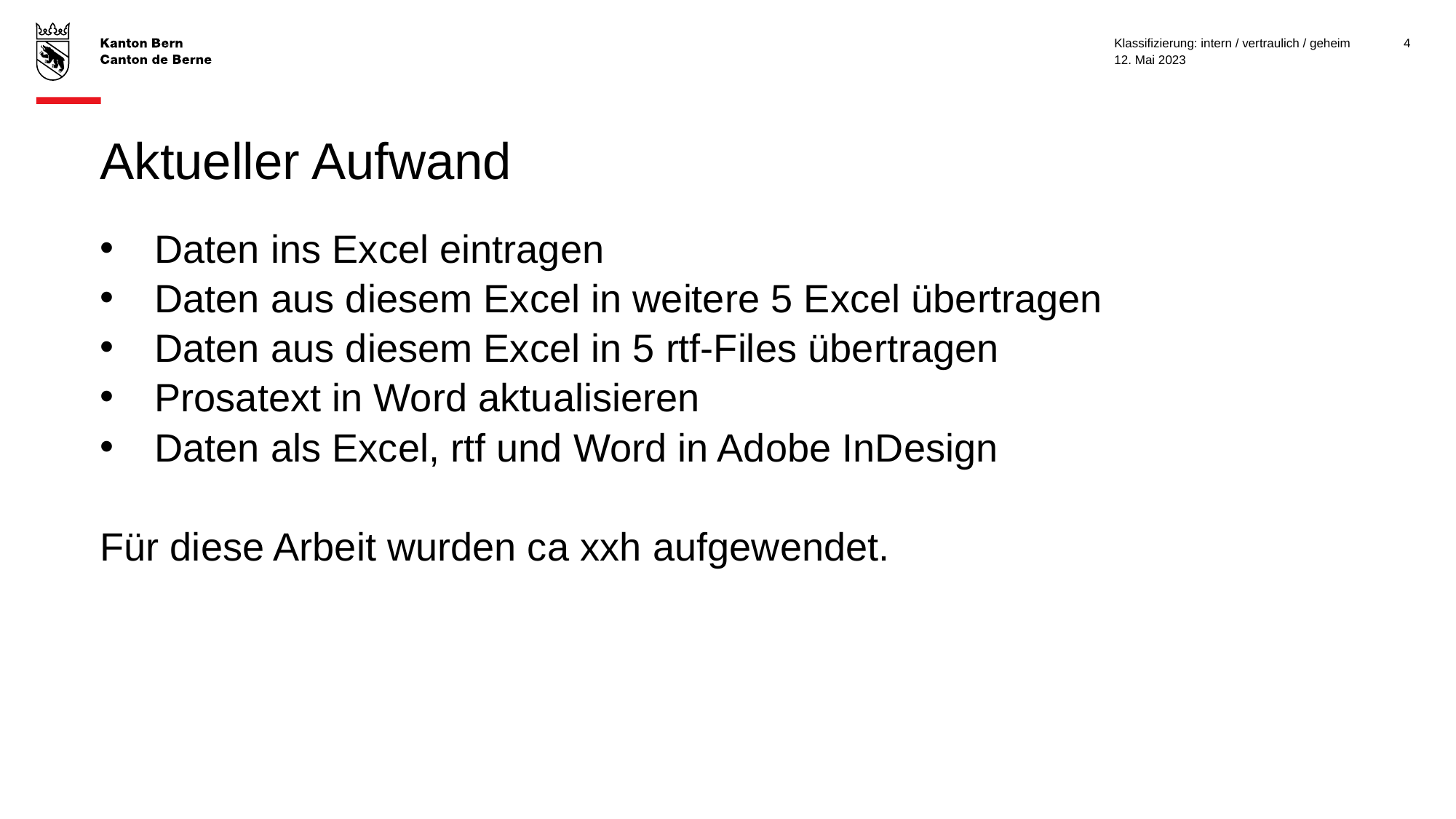

Klassifizierung: intern / vertraulich / geheim
4
12. Mai 2023
# Aktueller Aufwand
Daten ins Excel eintragen
Daten aus diesem Excel in weitere 5 Excel übertragen
Daten aus diesem Excel in 5 rtf-Files übertragen
Prosatext in Word aktualisieren
Daten als Excel, rtf und Word in Adobe InDesign

Für diese Arbeit wurden ca xxh aufgewendet.